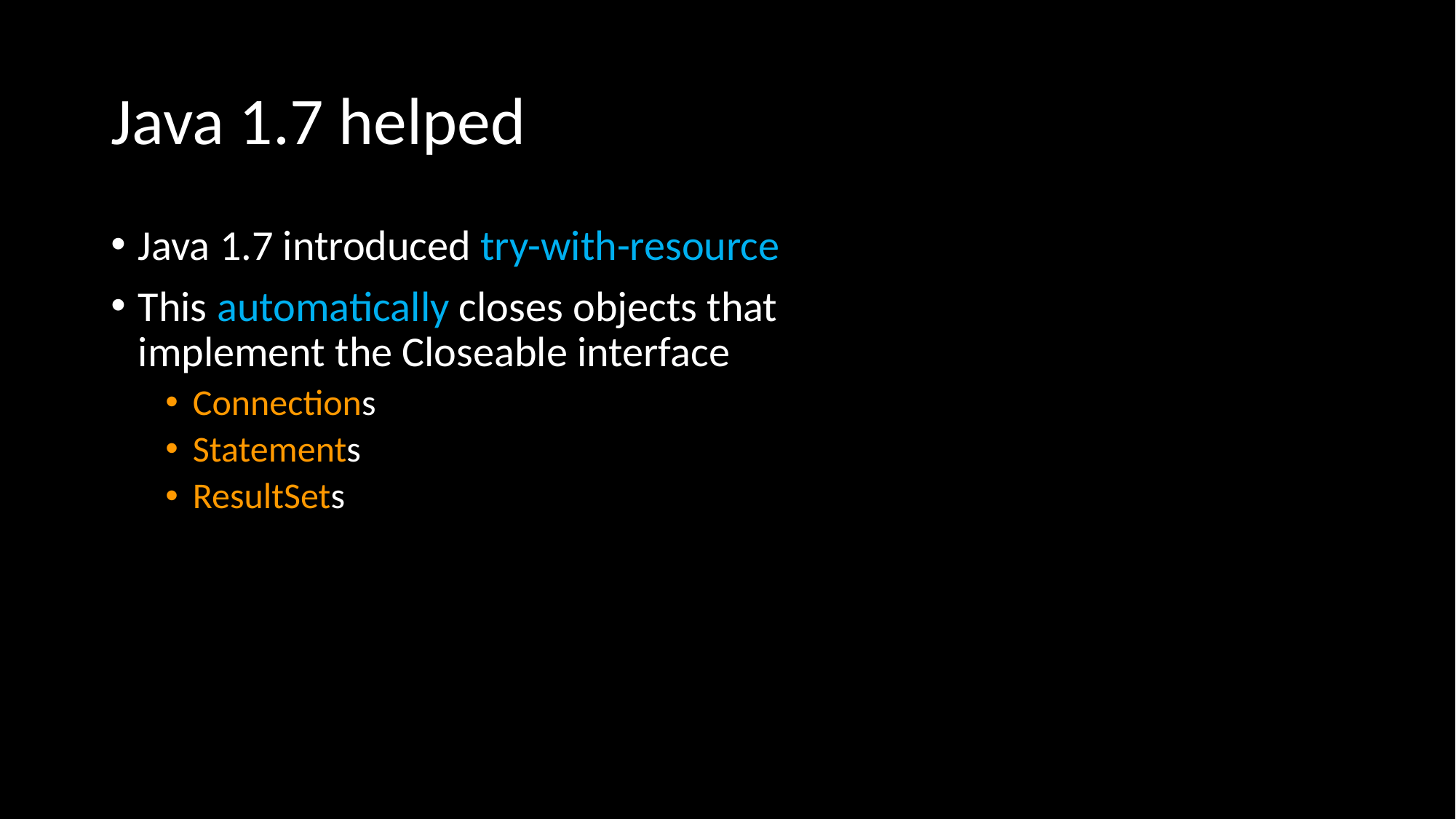

# Java 1.7 helped
Java 1.7 introduced try-with-resource
This automatically closes objects that implement the Closeable interface
Connections
Statements
ResultSets